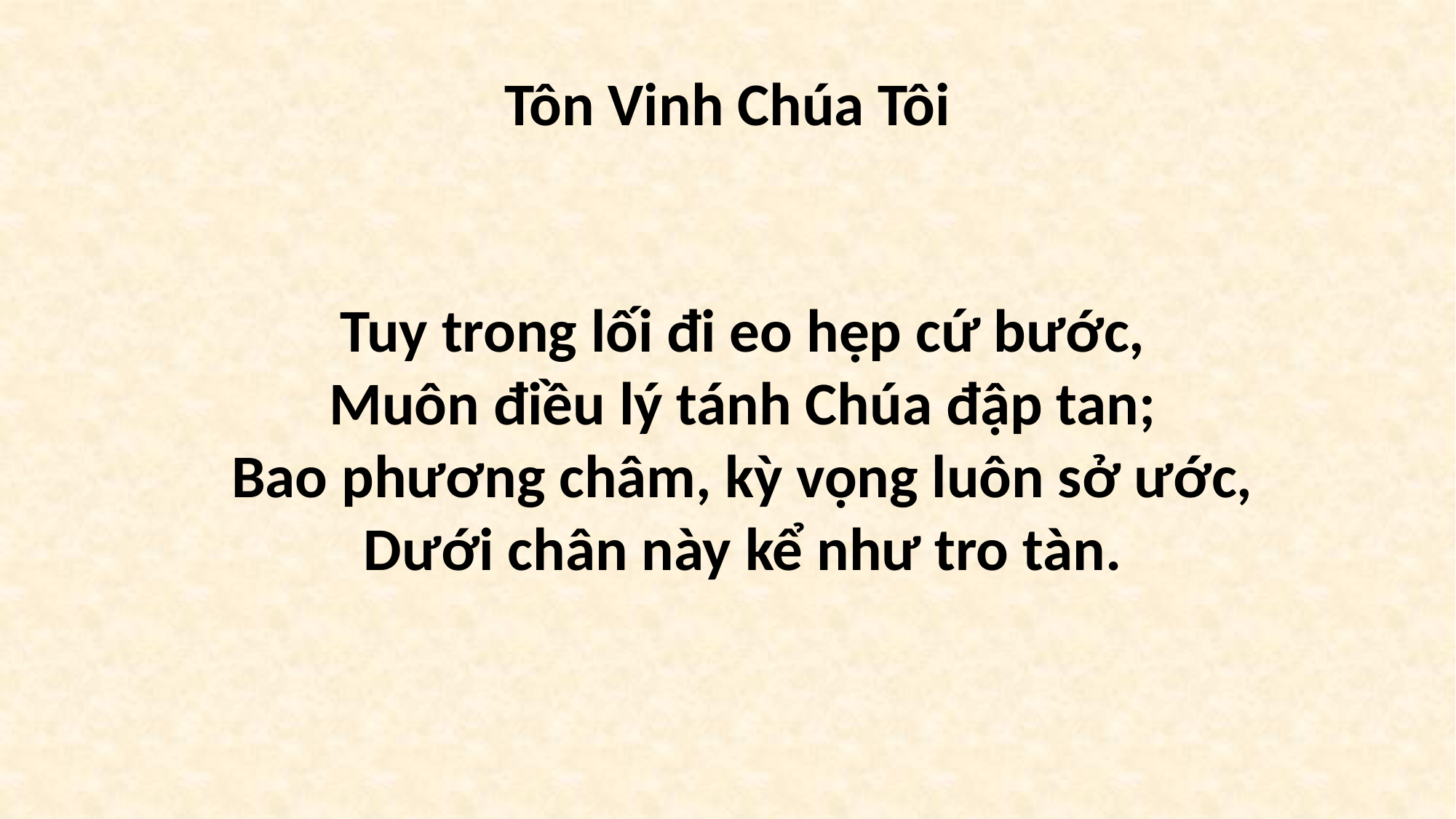

# Tôn Vinh Chúa Tôi
Tuy trong lối đi eo hẹp cứ bước,
Muôn điều lý tánh Chúa đập tan;
Bao phương châm, kỳ vọng luôn sở ước,
Dưới chân này kể như tro tàn.